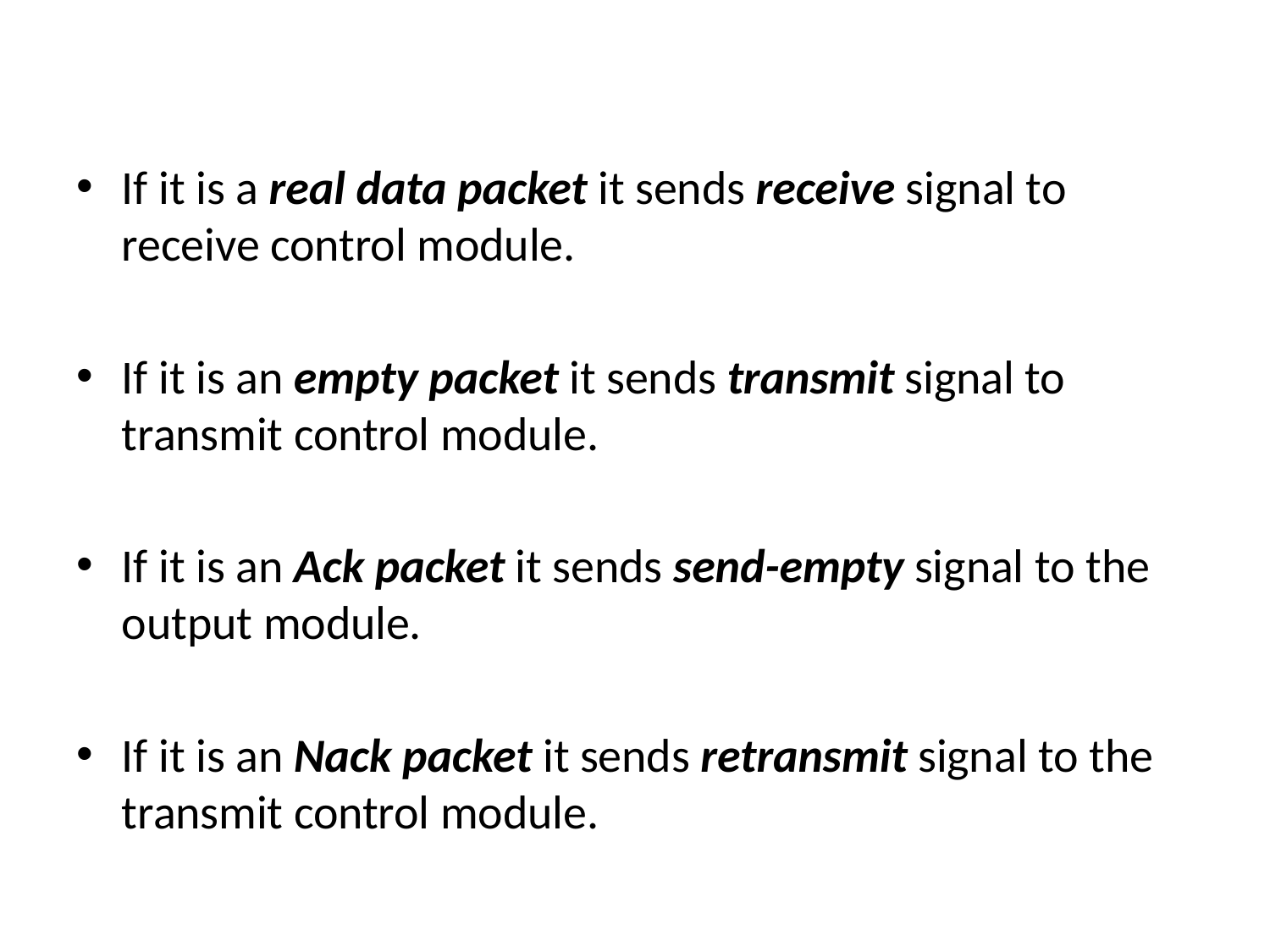

If it is a real data packet it sends receive signal to receive control module.

If it is an empty packet it sends transmit signal to transmit control module.

If it is an Ack packet it sends send-empty signal to the output module.

If it is an Nack packet it sends retransmit signal to the transmit control module.